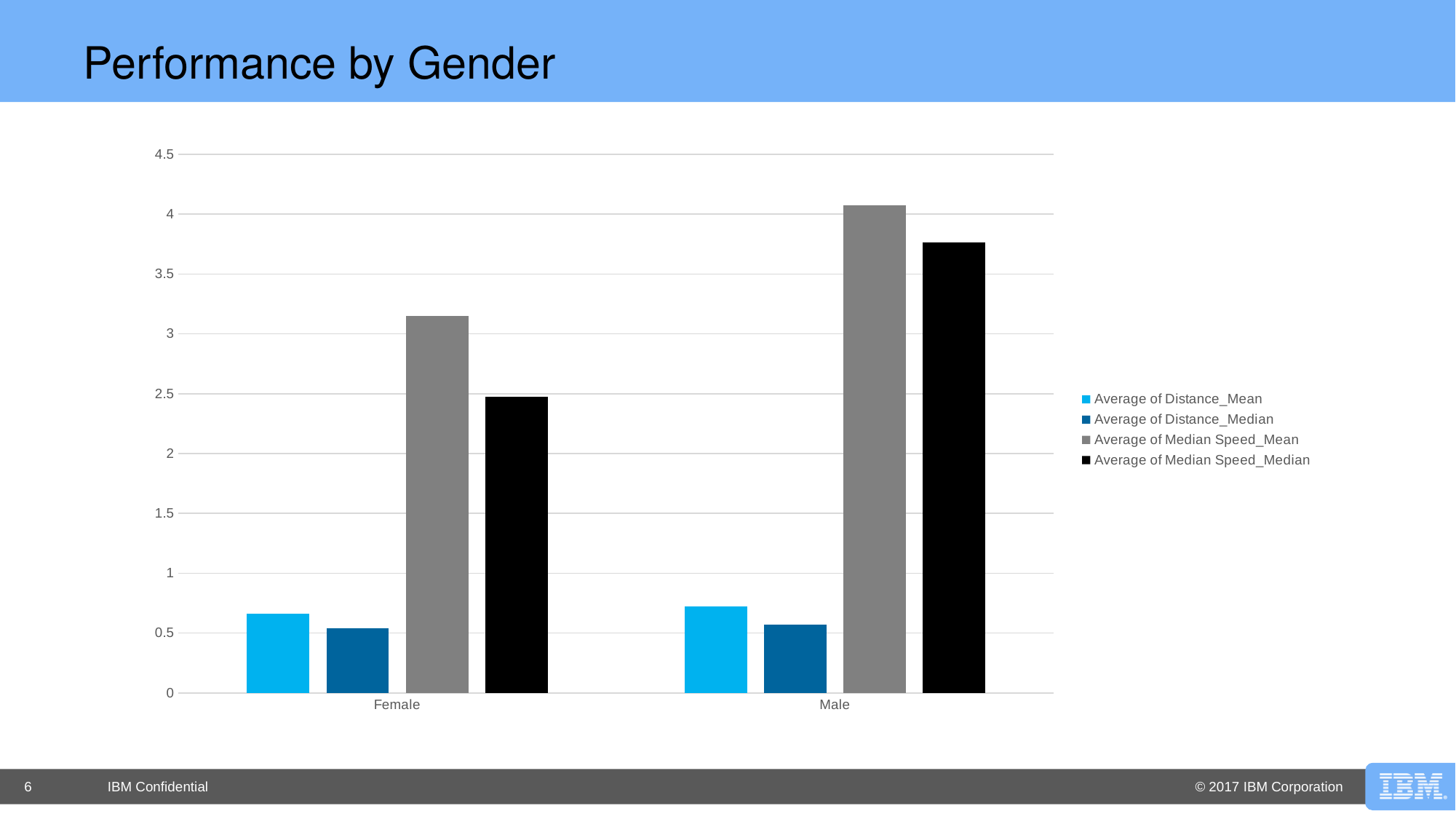

# Performance by Gender

### Chart

| Category | Average of Distance_Mean | Average of Distance_Median | Average of Median Speed_Mean | Average of Median Speed_Median |
|---|---|---|---|---|
| Female | 0.66448475 | 0.54180575 | 3.14669375 | 2.4757759999999998 |
| Male | 0.7200354999999999 | 0.5698618333333333 | 4.0761330000000005 | 3.7639471666666666 |